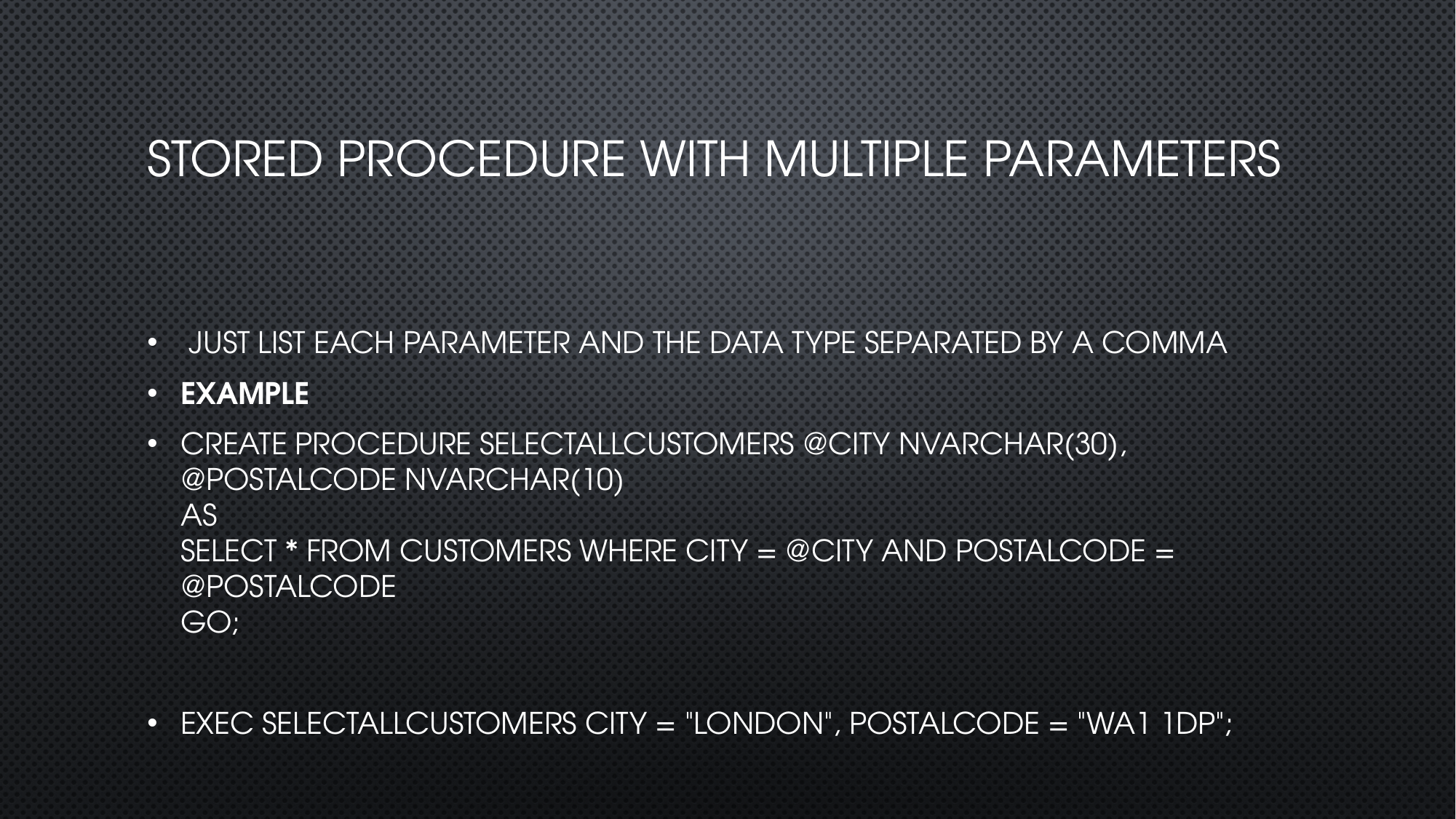

# Stored Procedure With Multiple Parameters
 Just list each parameter and the data type separated by a comma
Example
CREATE PROCEDURE SelectAllCustomers @City nvarchar(30), @PostalCode nvarchar(10)
AS
SELECT * FROM Customers WHERE City = @City AND PostalCode = @PostalCode
GO;

EXEC SelectAllCustomers City = "London", PostalCode = "WA1 1DP";